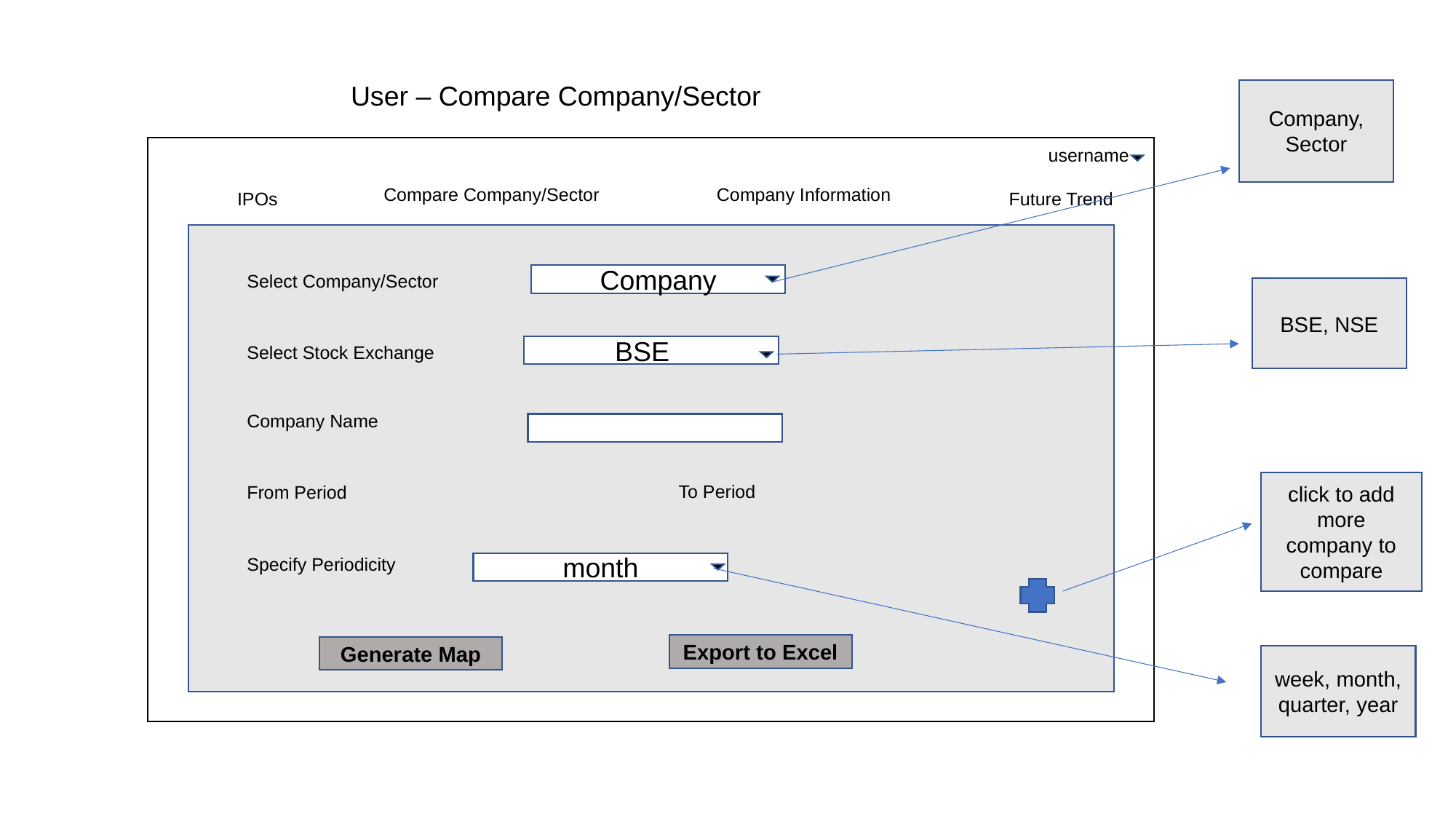

User – Compare Company/Sector
Company, Sector

username

Compare Company/Sector
Company Information
Future Trend
IPOs

Select Company/Sector
Company

BSE, NSE
Select Stock Exchange
BSEE

Company Name

click to add more company to compare
To Period
From Period
Specify Periodicity
month

Export to Excel
Generate Map
week, month,
quarter, year